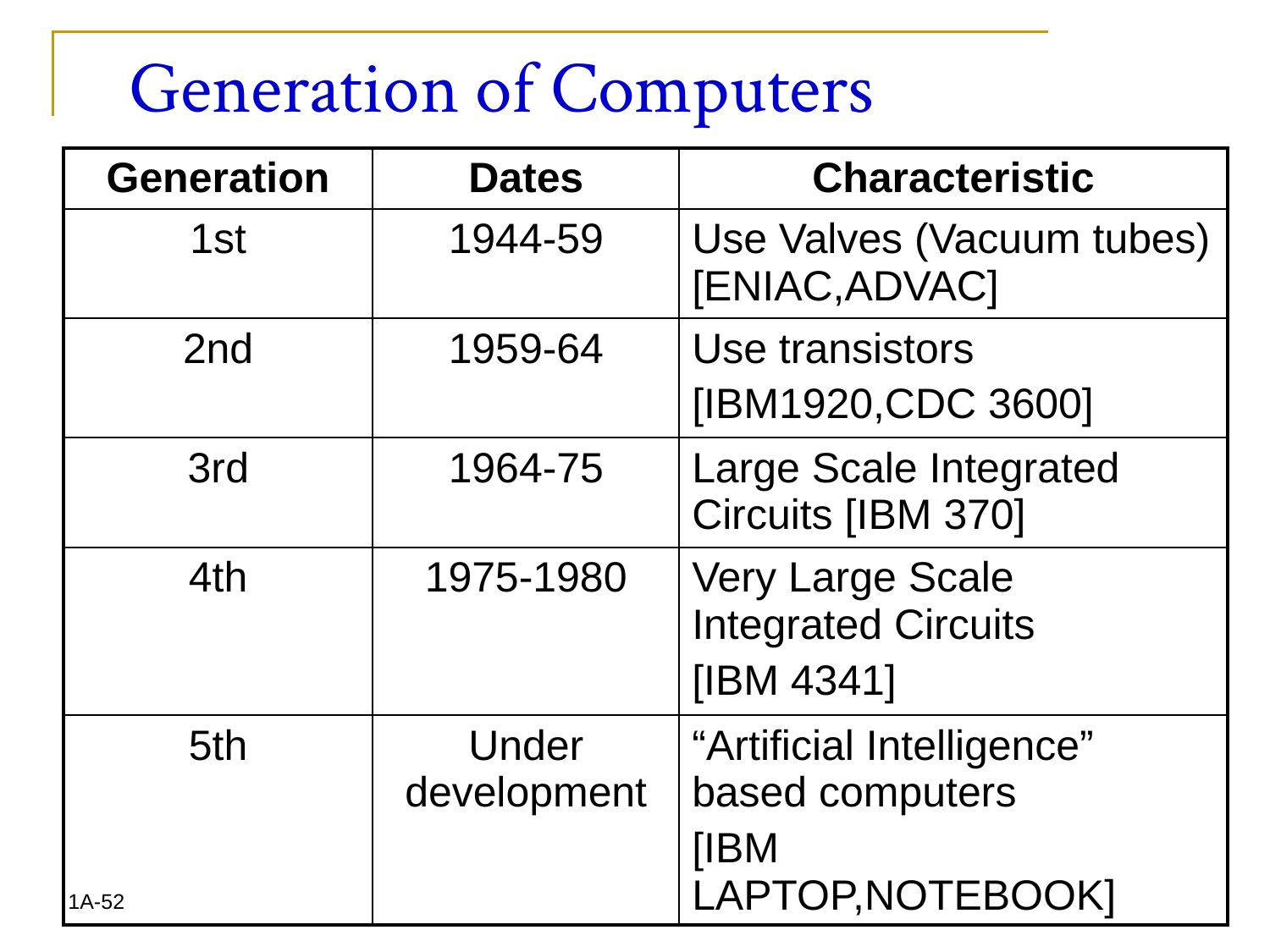

# Generation of Computers
| Generation | Dates | Characteristic |
| --- | --- | --- |
| 1st | 1944-59 | Use Valves (Vacuum tubes) [ENIAC,ADVAC] |
| 2nd | 1959-64 | Use transistors [IBM1920,CDC 3600] |
| 3rd | 1964-75 | Large Scale Integrated Circuits [IBM 370] |
| 4th | 1975-1980 | Very Large Scale Integrated Circuits [IBM 4341] |
| 5th | Under development | “Artificial Intelligence” based computers [IBM LAPTOP,NOTEBOOK] |
1A-52